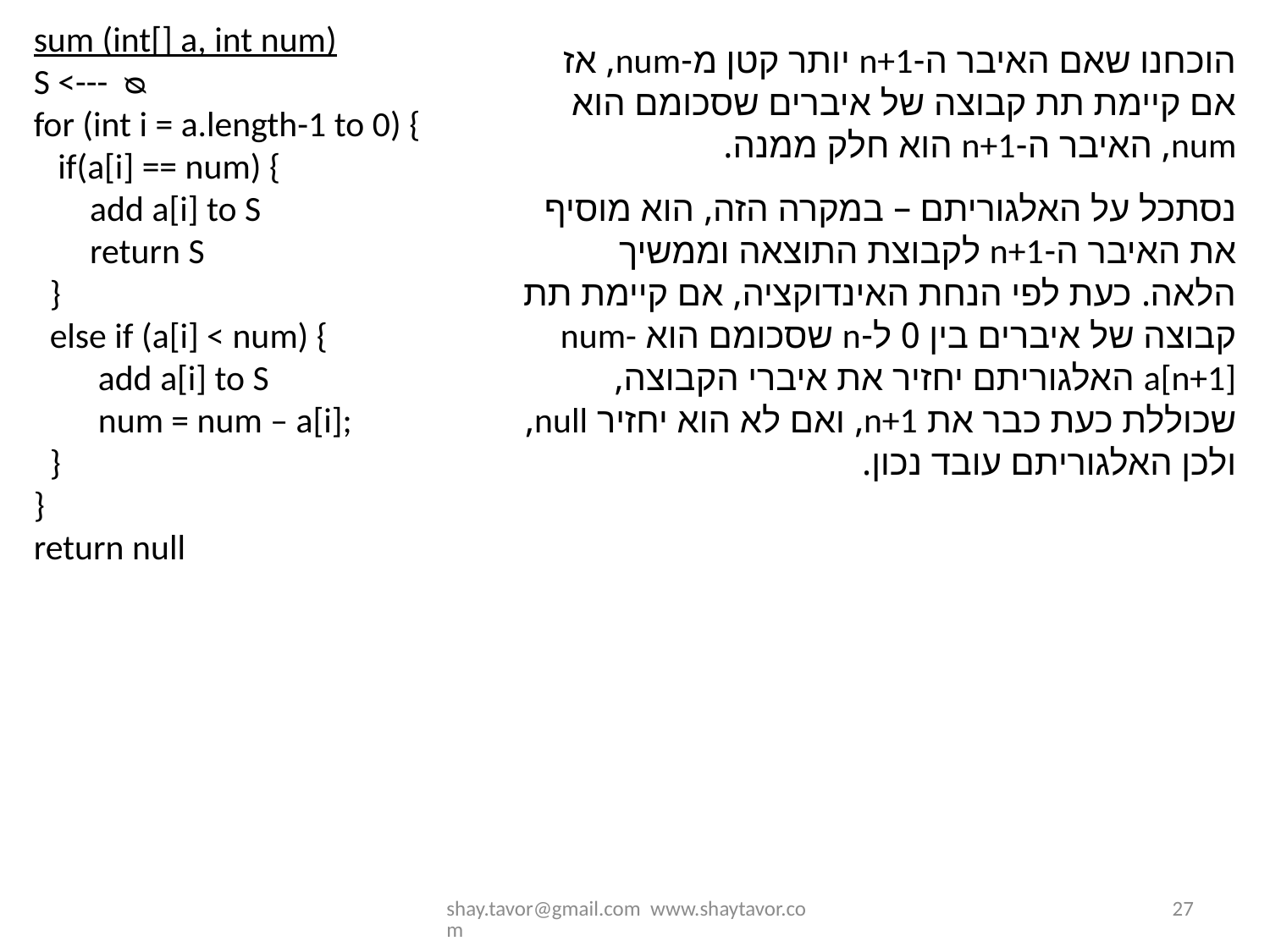

sum (int[] a, int num)
S <---  ᴓ
for (int i = a.length-1 to 0) {
   if(a[i] == num) {
       add a[i] to S
       return S
  }
  else if (a[i] < num) {
        add a[i] to S
        num = num – a[i];
  }
}
return null
הוכחנו שאם האיבר ה-n+1 יותר קטן מ-num, אז אם קיימת תת קבוצה של איברים שסכומם הוא num, האיבר ה-n+1 הוא חלק ממנה.
נסתכל על האלגוריתם – במקרה הזה, הוא מוסיף את האיבר ה-n+1 לקבוצת התוצאה וממשיך הלאה. כעת לפי הנחת האינדוקציה, אם קיימת תת קבוצה של איברים בין 0 ל-n שסכומם הוא num-a[n+1] האלגוריתם יחזיר את איברי הקבוצה, שכוללת כעת כבר את n+1, ואם לא הוא יחזיר null, ולכן האלגוריתם עובד נכון.
shay.tavor@gmail.com  www.shaytavor.com
27